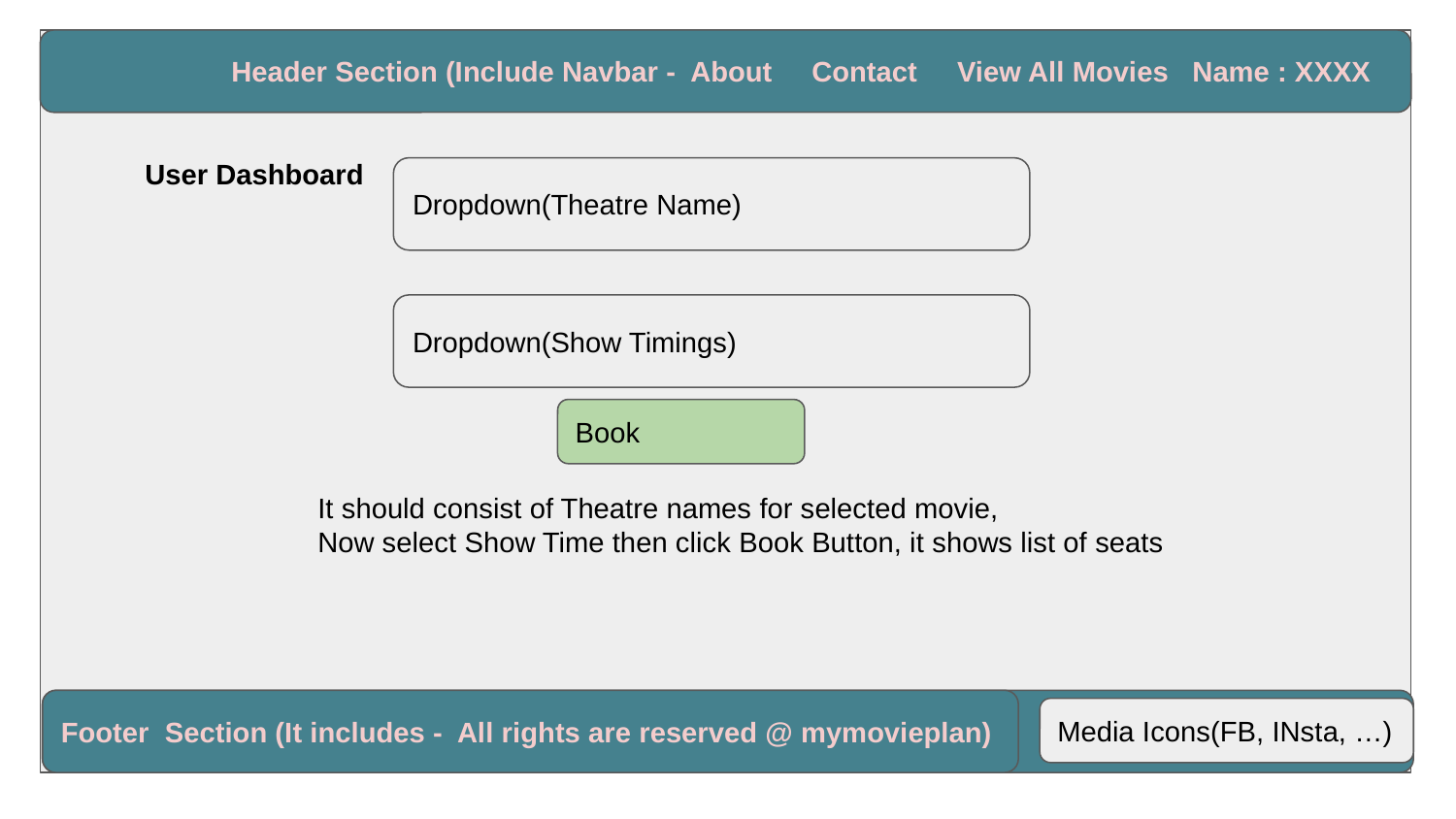

Header Section (Include Navbar -  About     Contact     View All Movies   Name : XXXX
User Dashboard
Dropdown(Theatre Name)
Dropdown(Show Timings)
Book
It should consist of Theatre names for selected movie,
Now select Show Time then click Book Button, it shows list of seats
Footer  Section (It includes -  All rights are reserved @ medicare)
Footer  Section (It includes -  All rights are reserved @ mymovieplan)
Media Icons(FB, INsta, …)